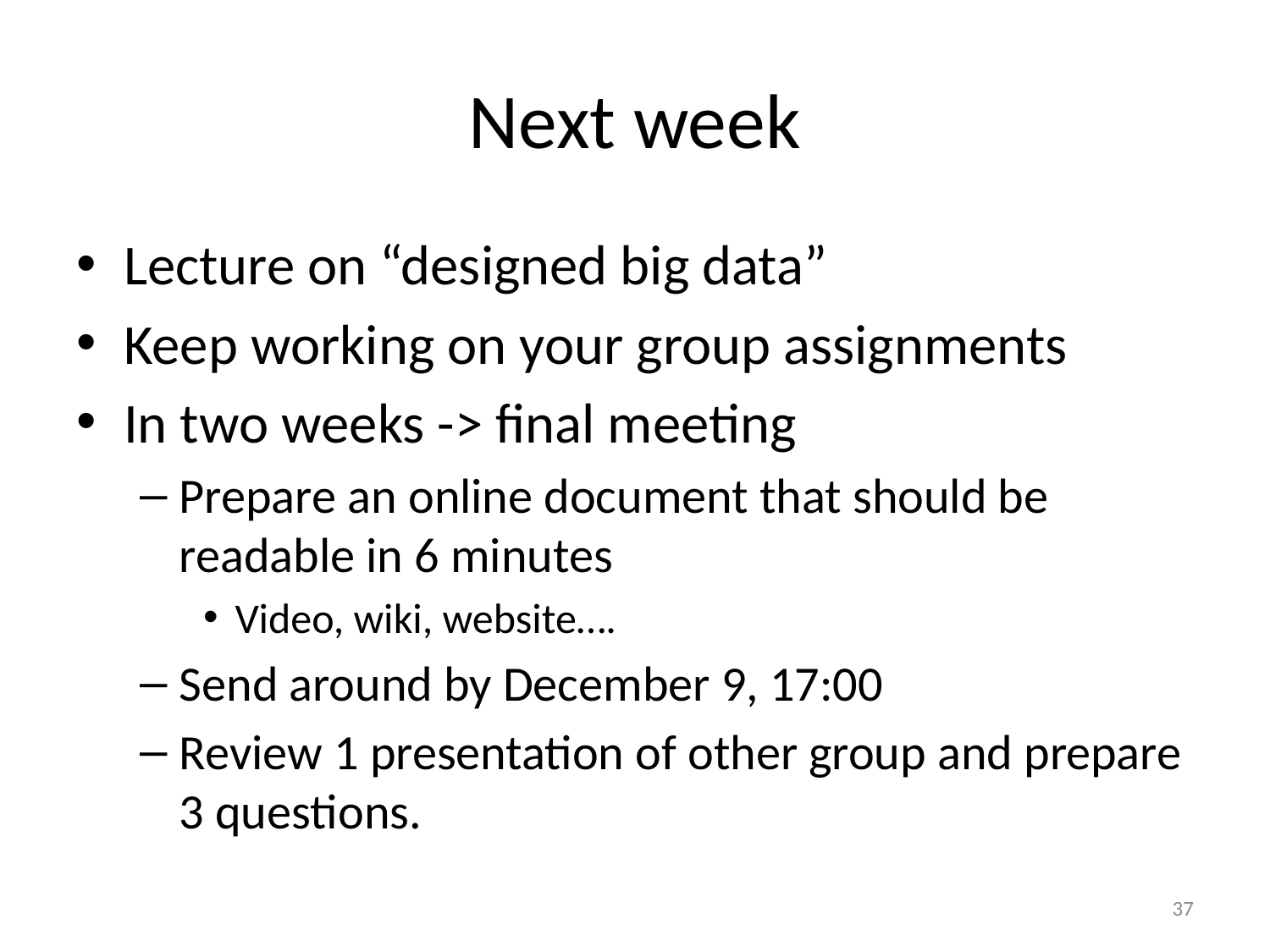

# Next week
Lecture on “designed big data”
Keep working on your group assignments
In two weeks -> final meeting
Prepare an online document that should be readable in 6 minutes
Video, wiki, website….
Send around by December 9, 17:00
Review 1 presentation of other group and prepare 3 questions.

37